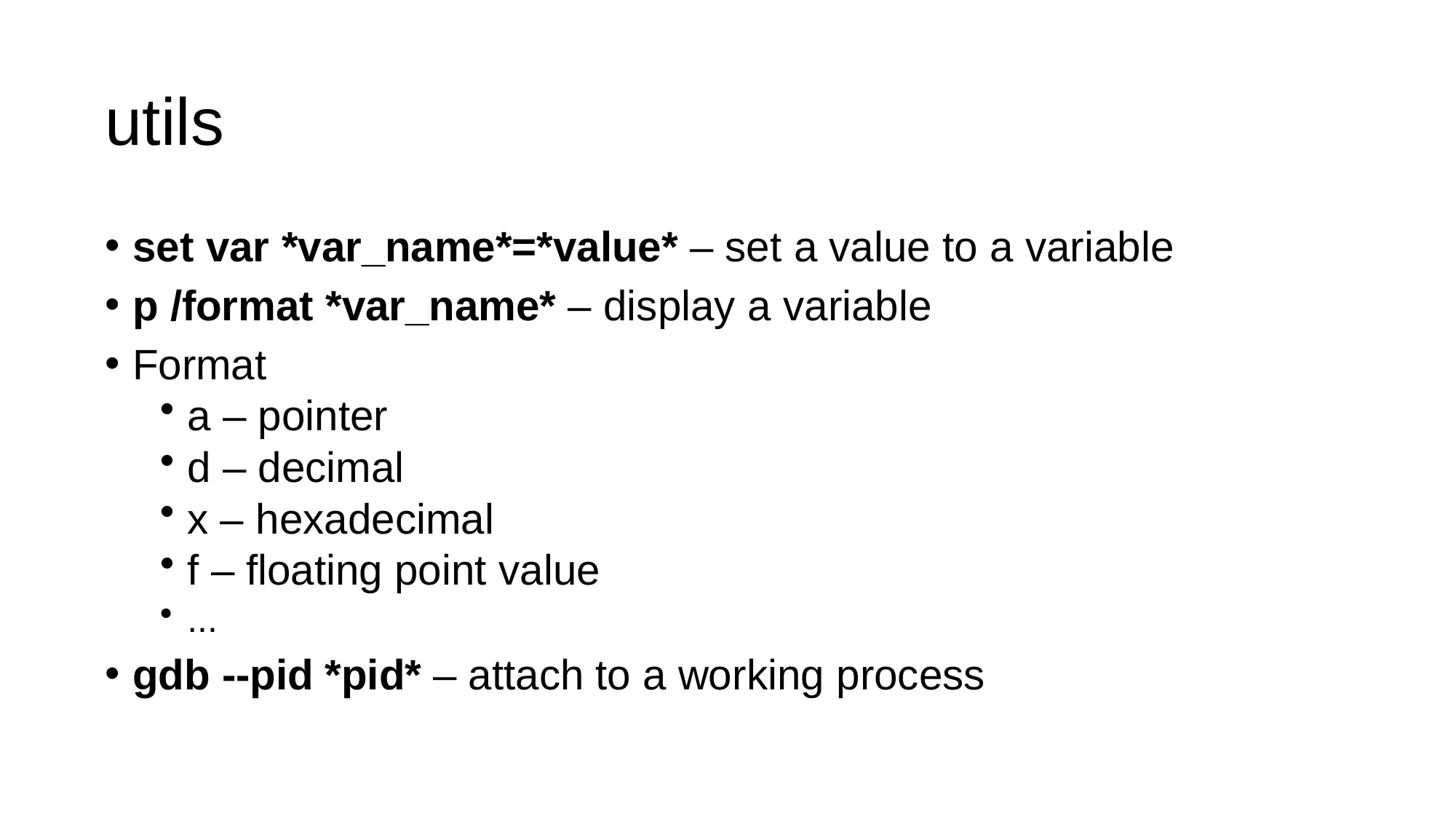

# utils
set var *var_name*=*value* – set a value to a variable
p /format *var_name* – display a variable
Format
a – pointer
d – decimal
x – hexadecimal
f – floating point value
...
gdb --pid *pid* – attach to a working process